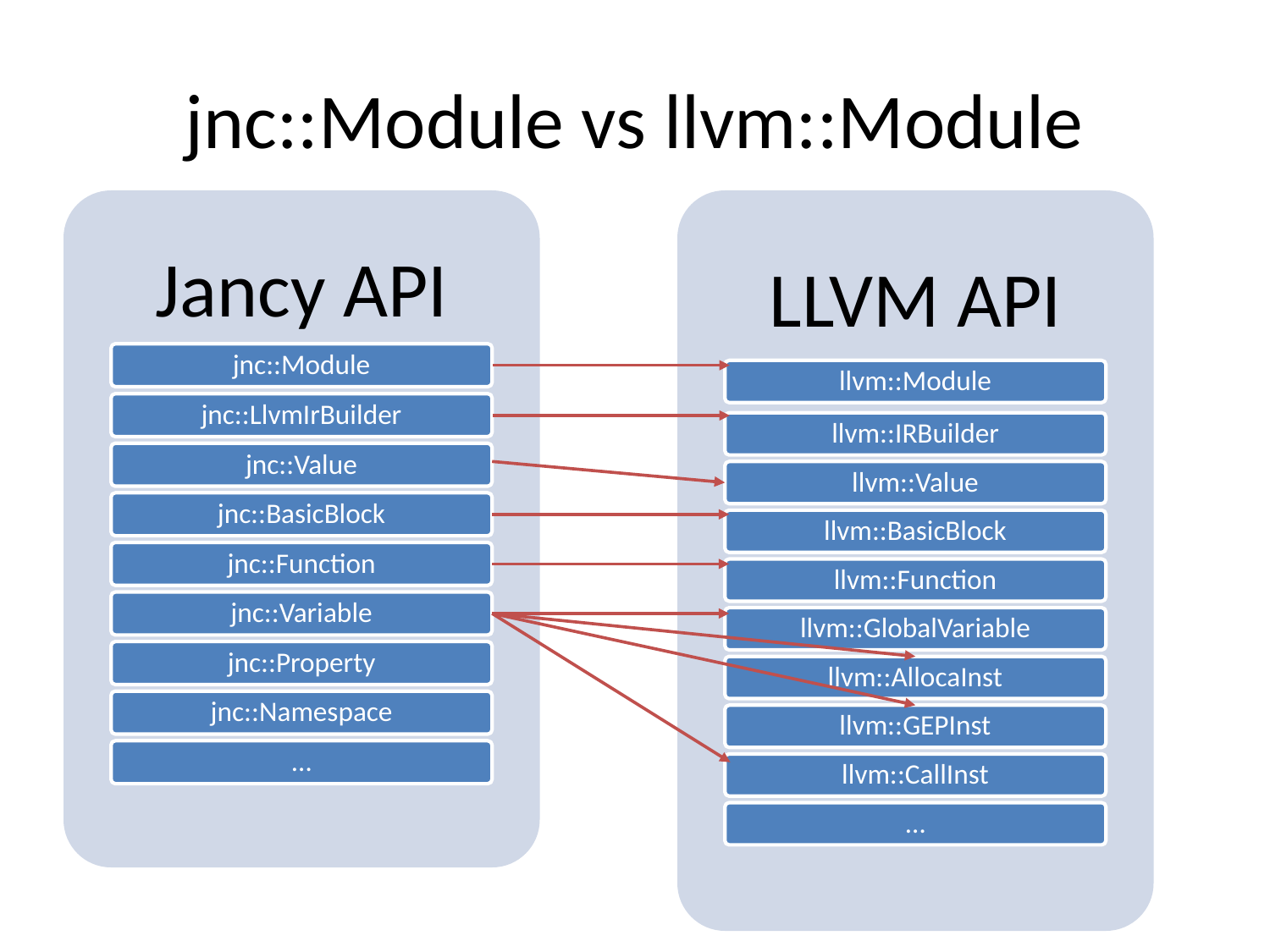

# jnc::Module vs llvm::Module
Jancy API
jnc::LlvmIrBuilder
jnc::Value
jnc::BasicBlock
jnc::Function
jnc::Variable
jnc::Property
jnc::Namespace
…
LLVM API
llvm::IRBuilder
llvm::Value
llvm::BasicBlock
llvm::Function
llvm::GlobalVariable
llvm::AllocaInst
llvm::GEPInst
llvm::CallInst
…
jnc::Module
llvm::Module